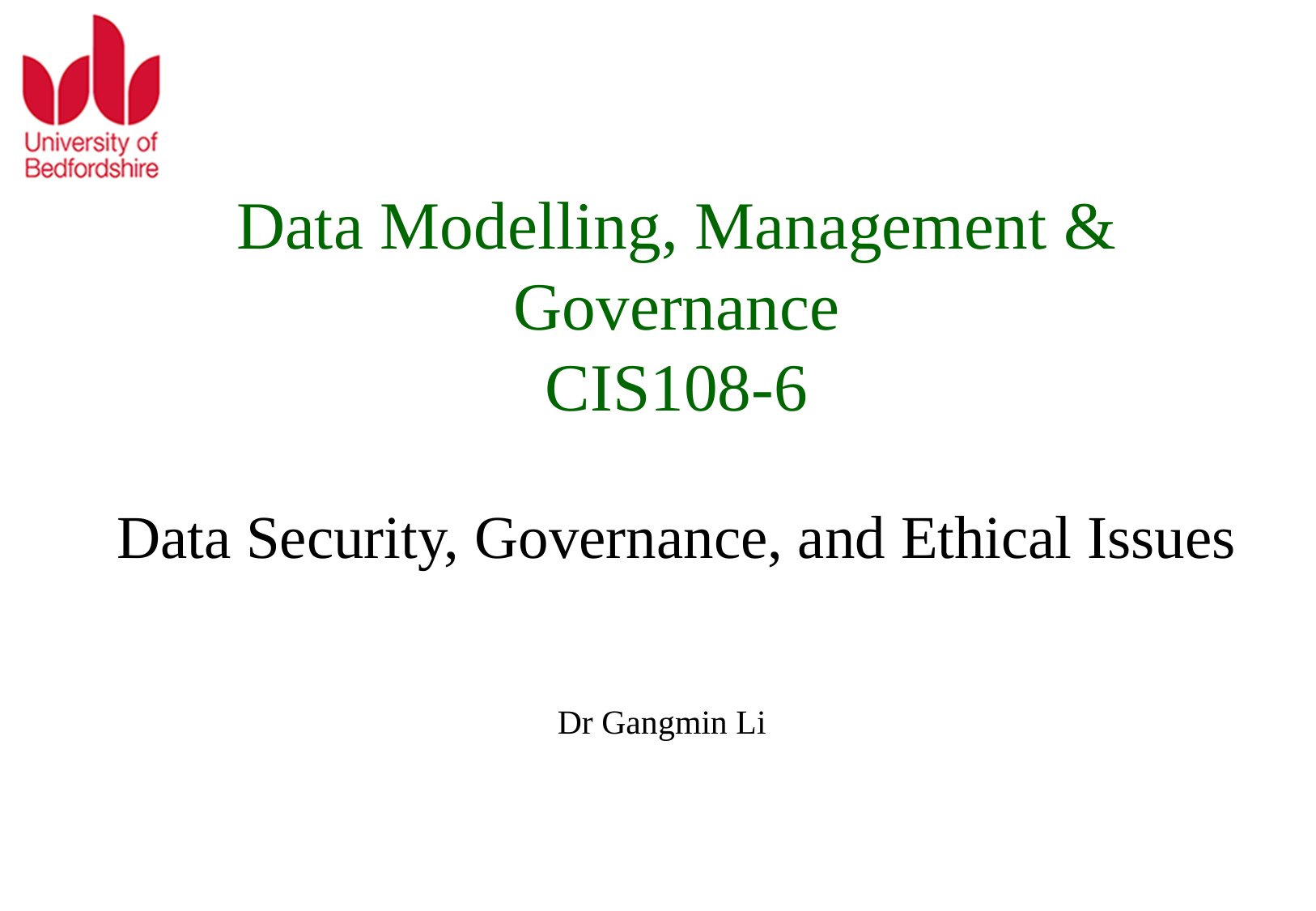

# Data Modelling, Management & Governance CIS108-6 Data Security, Governance, and Ethical Issues
Dr Gangmin Li